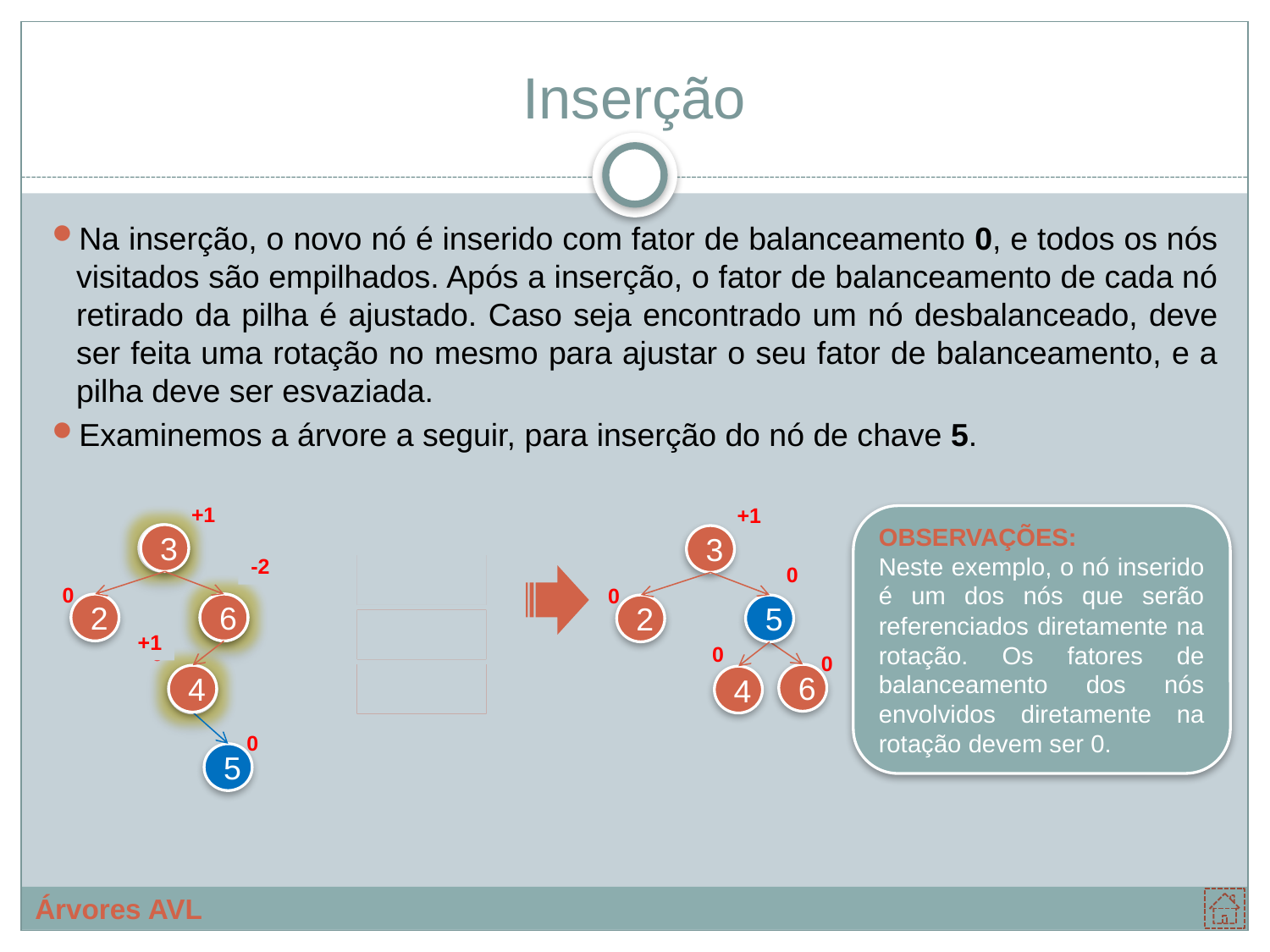

# Inserção
Na inserção, o novo nó é inserido com fator de balanceamento 0, e todos os nós visitados são empilhados. Após a inserção, o fator de balanceamento de cada nó retirado da pilha é ajustado. Caso seja encontrado um nó desbalanceado, deve ser feita uma rotação no mesmo para ajustar o seu fator de balanceamento, e a pilha deve ser esvaziada.
Examinemos a árvore a seguir, para inserção do nó de chave 5.

+1
3
-1
0
2
6
0
4
+1
3
0
0
2
5
0
0
6
4
OBSERVAÇÕES:
Neste exemplo, o nó inserido é um dos nós que serão referenciados diretamente na rotação. Os fatores de balanceamento dos nós envolvidos diretamente na rotação devem ser 0.

-2
4

6
3

3

6
+1
3

0
5
Árvores AVL